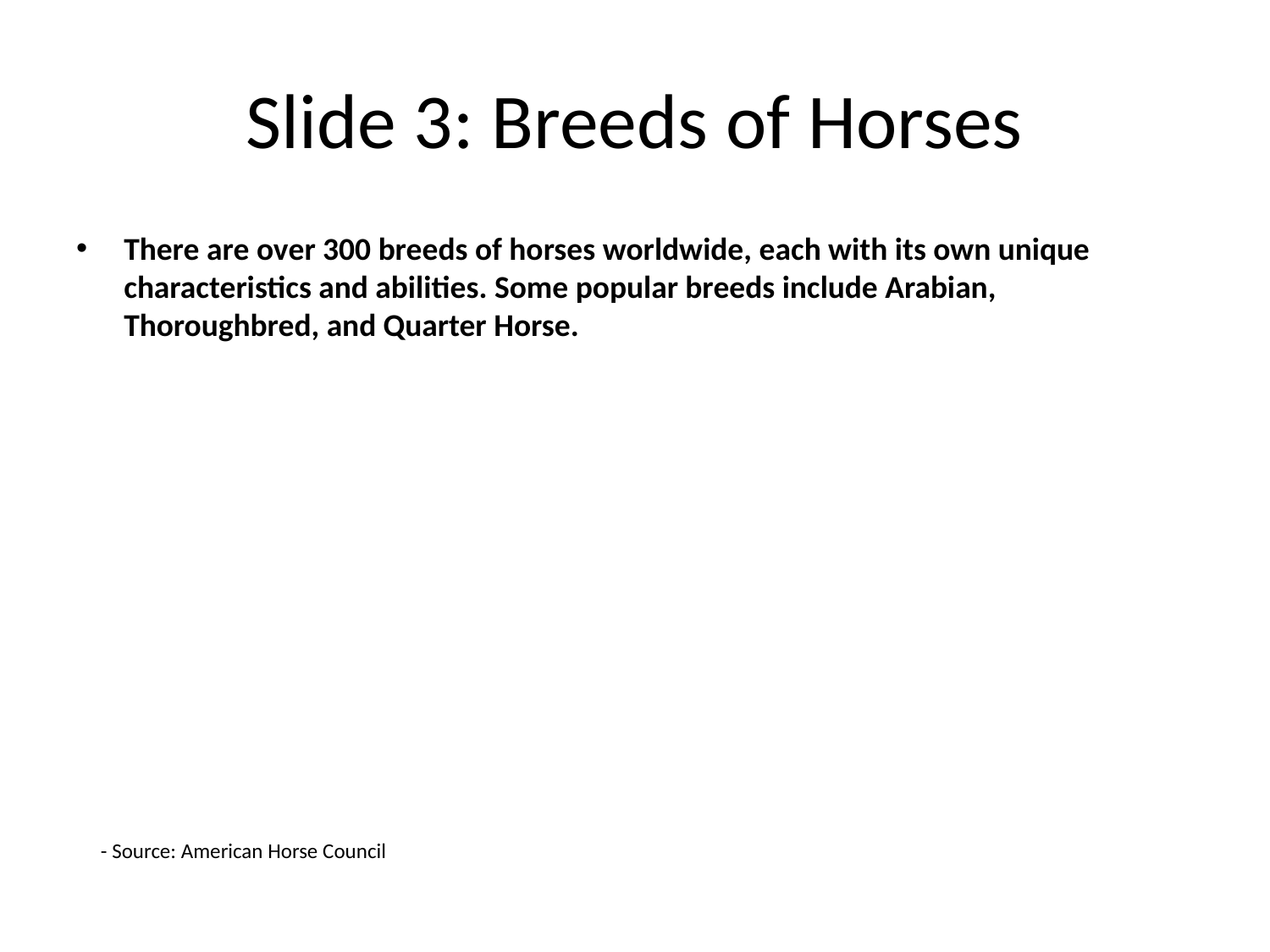

# Slide 3: Breeds of Horses
There are over 300 breeds of horses worldwide, each with its own unique characteristics and abilities. Some popular breeds include Arabian, Thoroughbred, and Quarter Horse.

- Source: American Horse Council